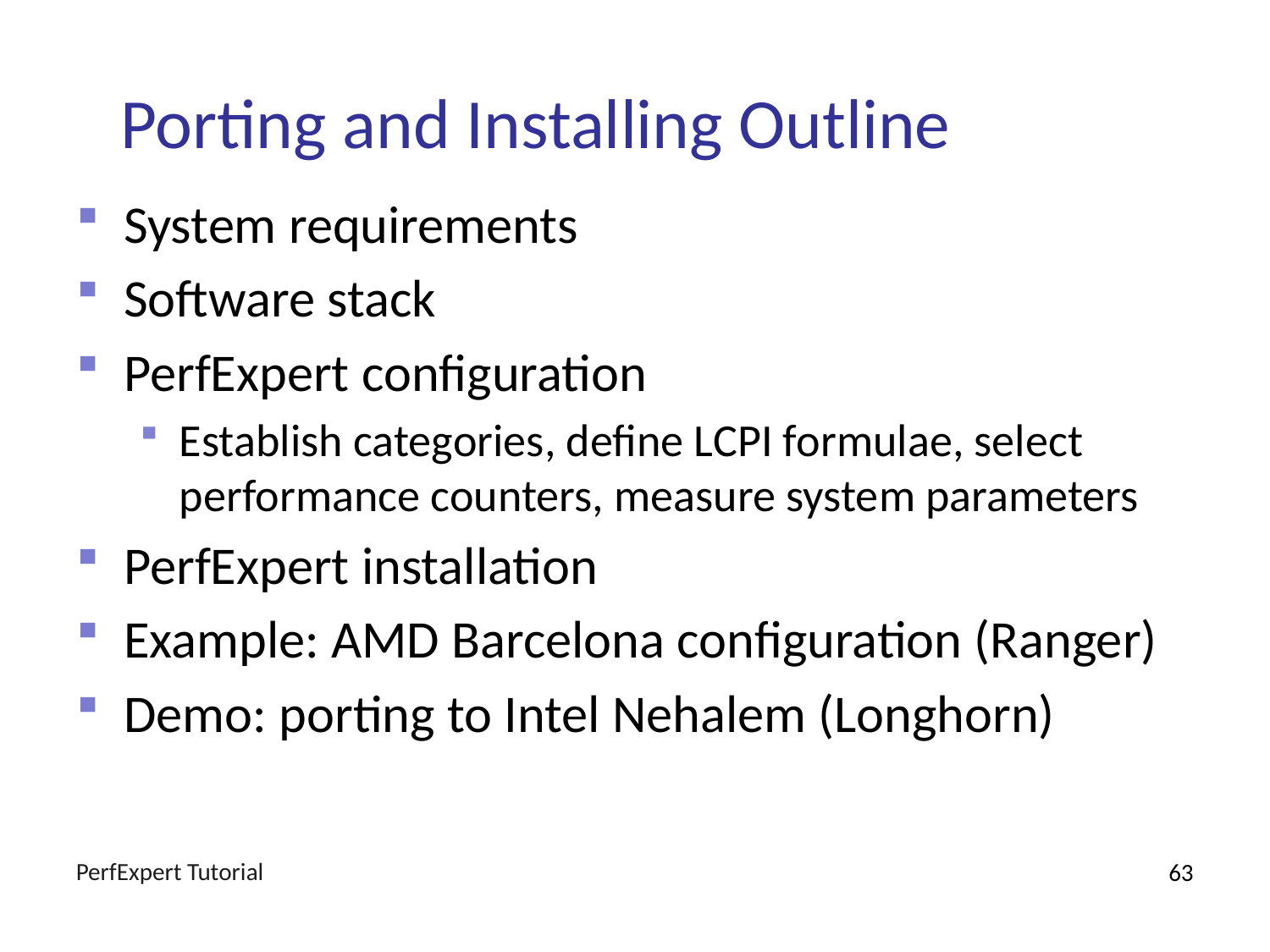

# Porting and Installing Outline
System requirements
Software stack
PerfExpert configuration
Establish categories, define LCPI formulae, select performance counters, measure system parameters
PerfExpert installation
Example: AMD Barcelona configuration (Ranger)
Demo: porting to Intel Nehalem (Longhorn)
PerfExpert Tutorial
63